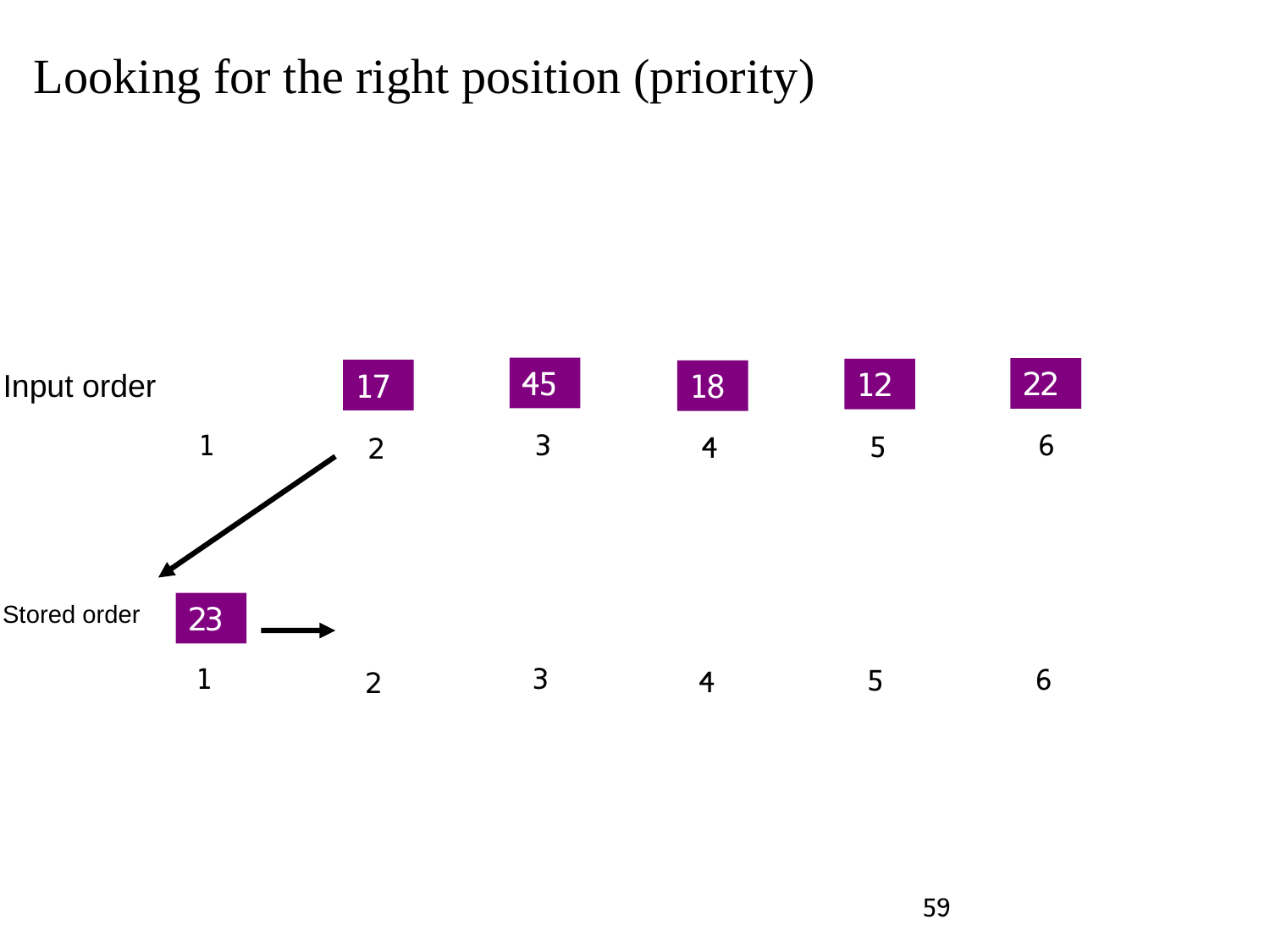

# Looking for the right position (priority)
45
22
12
Input order
17
18
3
1
6
5
4
2

Stored order
23

3
1
6
5
4
2
59